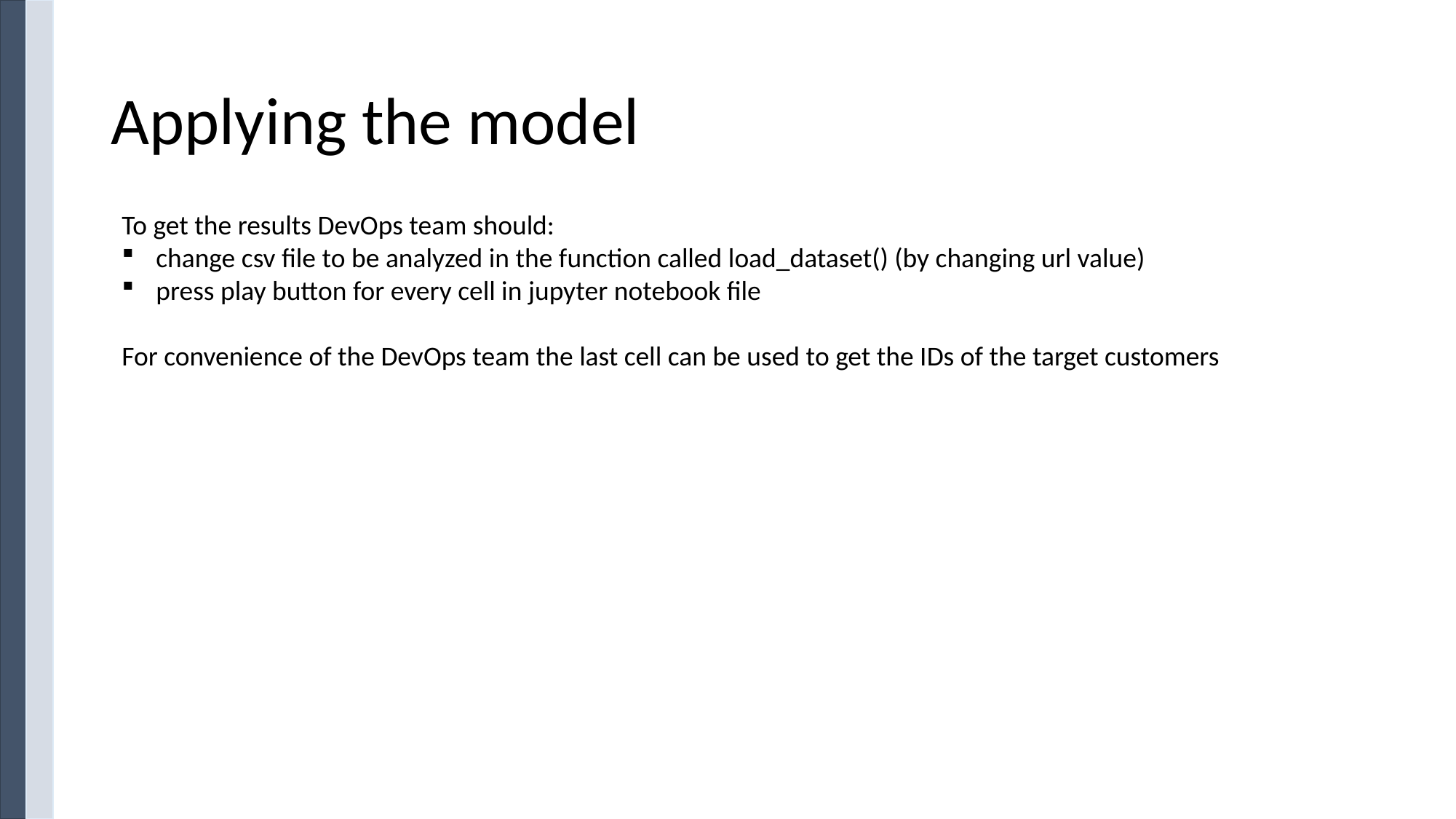

# Applying the model
To get the results DevOps team should:
change csv file to be analyzed in the function called load_dataset() (by changing url value)
press play button for every cell in jupyter notebook file

For convenience of the DevOps team the last cell can be used to get the IDs of the target customers